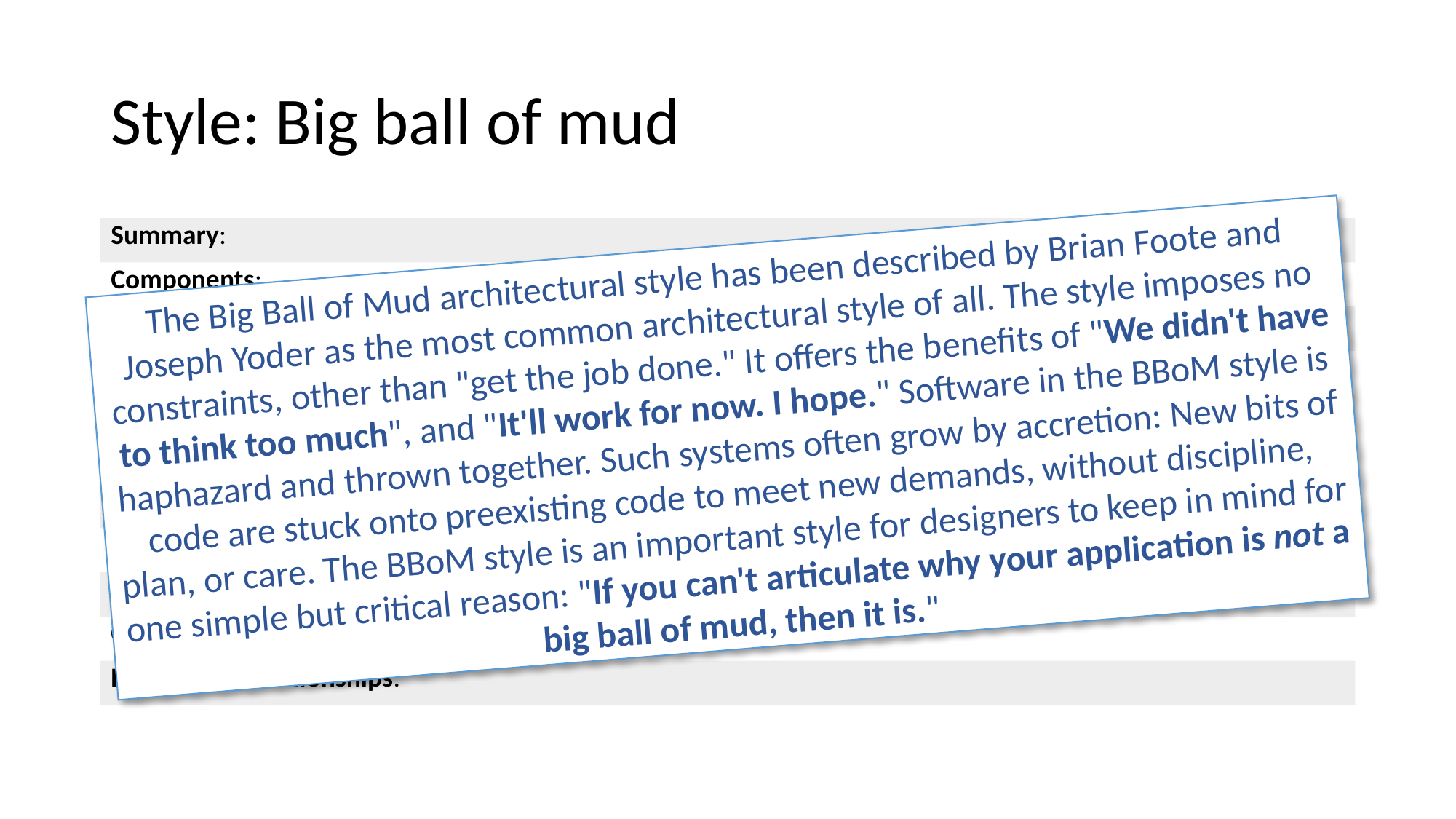

# Style: Big ball of mud
| Summary: |
| --- |
| Components: |
| Connectors: |
| Data elements: |
| Topology: |
| Additional constraints: |
| Qualities: |
|  |
| Typical uses: |
| Cautions: |
| Lang. / env. relationships: |
The Big Ball of Mud architectural style has been described by Brian Foote and Joseph Yoder as the most common architectural style of all. The style imposes no constraints, other than "get the job done." It offers the benefits of "We didn't have to think too much", and "It'll work for now. I hope." Software in the BBoM style is haphazard and thrown together. Such systems often grow by accretion: New bits of code are stuck onto preexisting code to meet new demands, without discipline, plan, or care. The BBoM style is an important style for designers to keep in mind for one simple but critical reason: "If you can't articulate why your application is not a big ball of mud, then it is."